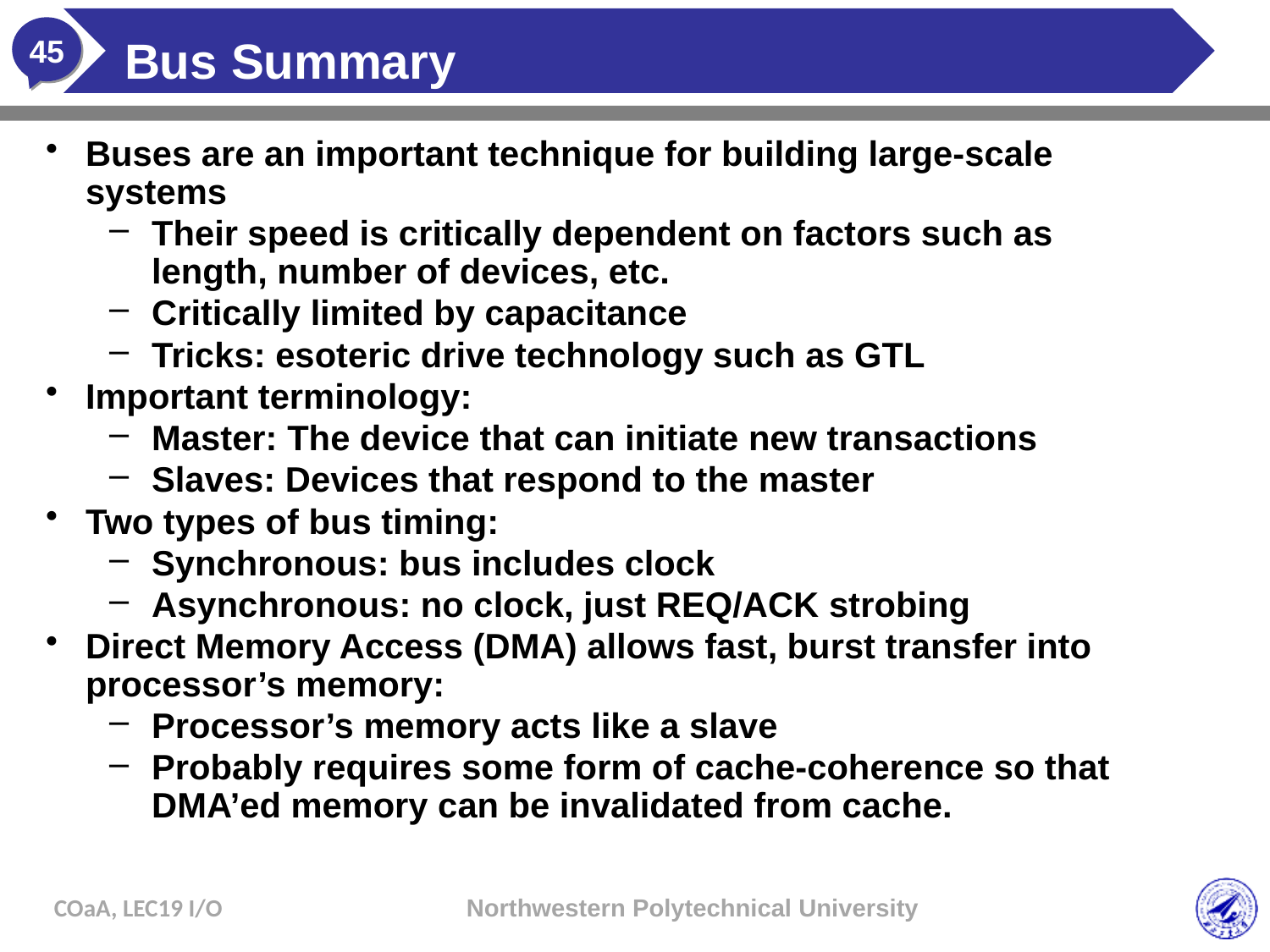

# Bus Summary
Buses are an important technique for building large-scale systems
Their speed is critically dependent on factors such as length, number of devices, etc.
Critically limited by capacitance
Tricks: esoteric drive technology such as GTL
Important terminology:
Master: The device that can initiate new transactions
Slaves: Devices that respond to the master
Two types of bus timing:
Synchronous: bus includes clock
Asynchronous: no clock, just REQ/ACK strobing
Direct Memory Access (DMA) allows fast, burst transfer into processor’s memory:
Processor’s memory acts like a slave
Probably requires some form of cache-coherence so that DMA’ed memory can be invalidated from cache.
COaA, LEC19 I/O
Northwestern Polytechnical University